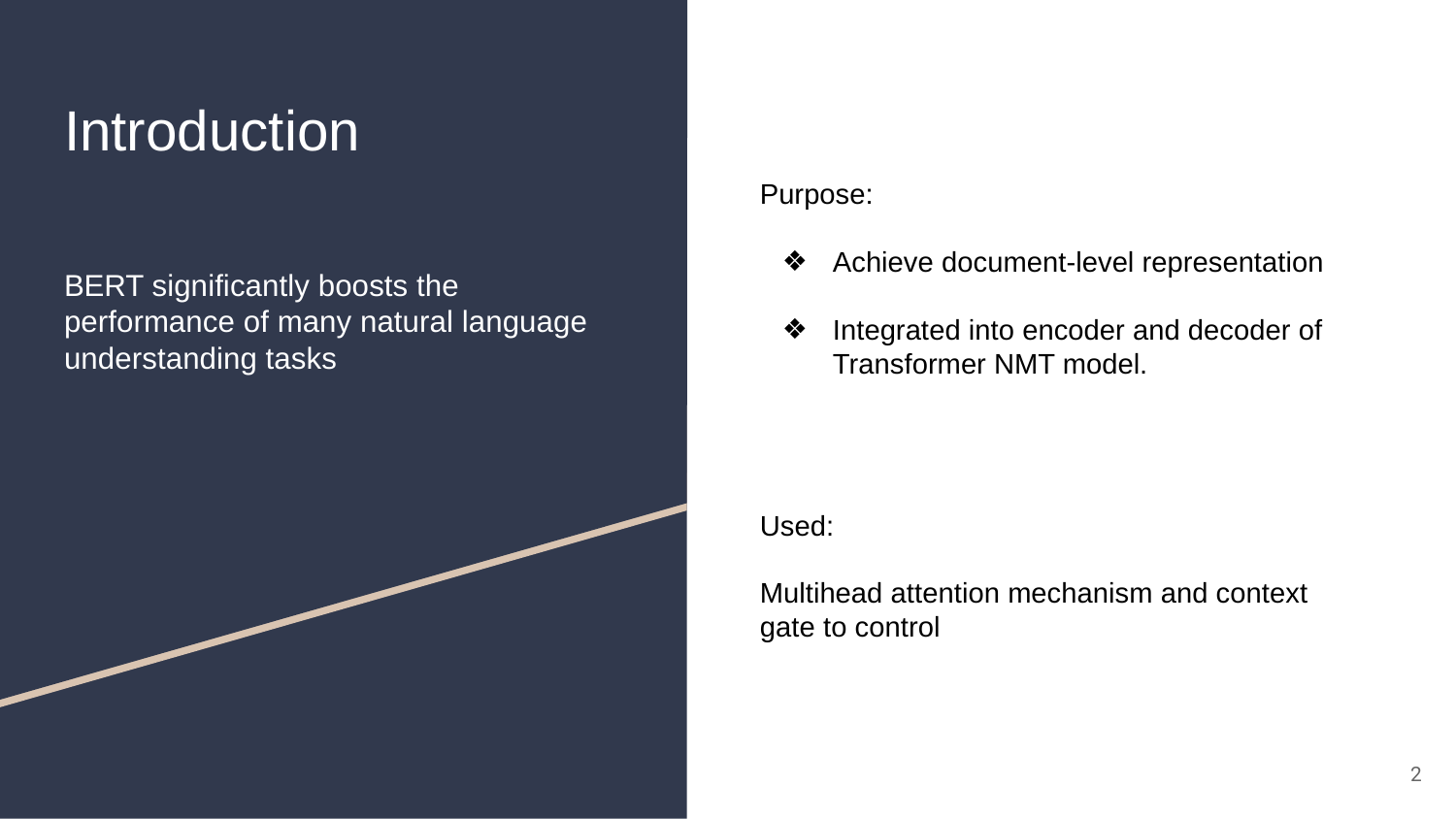

# Introduction

BERT significantly boosts the performance of many natural language understanding tasks

Purpose:

Achieve document-level representation

Integrated into encoder and decoder of Transformer NMT model.
Used:

Multihead attention mechanism and context gate to control
2